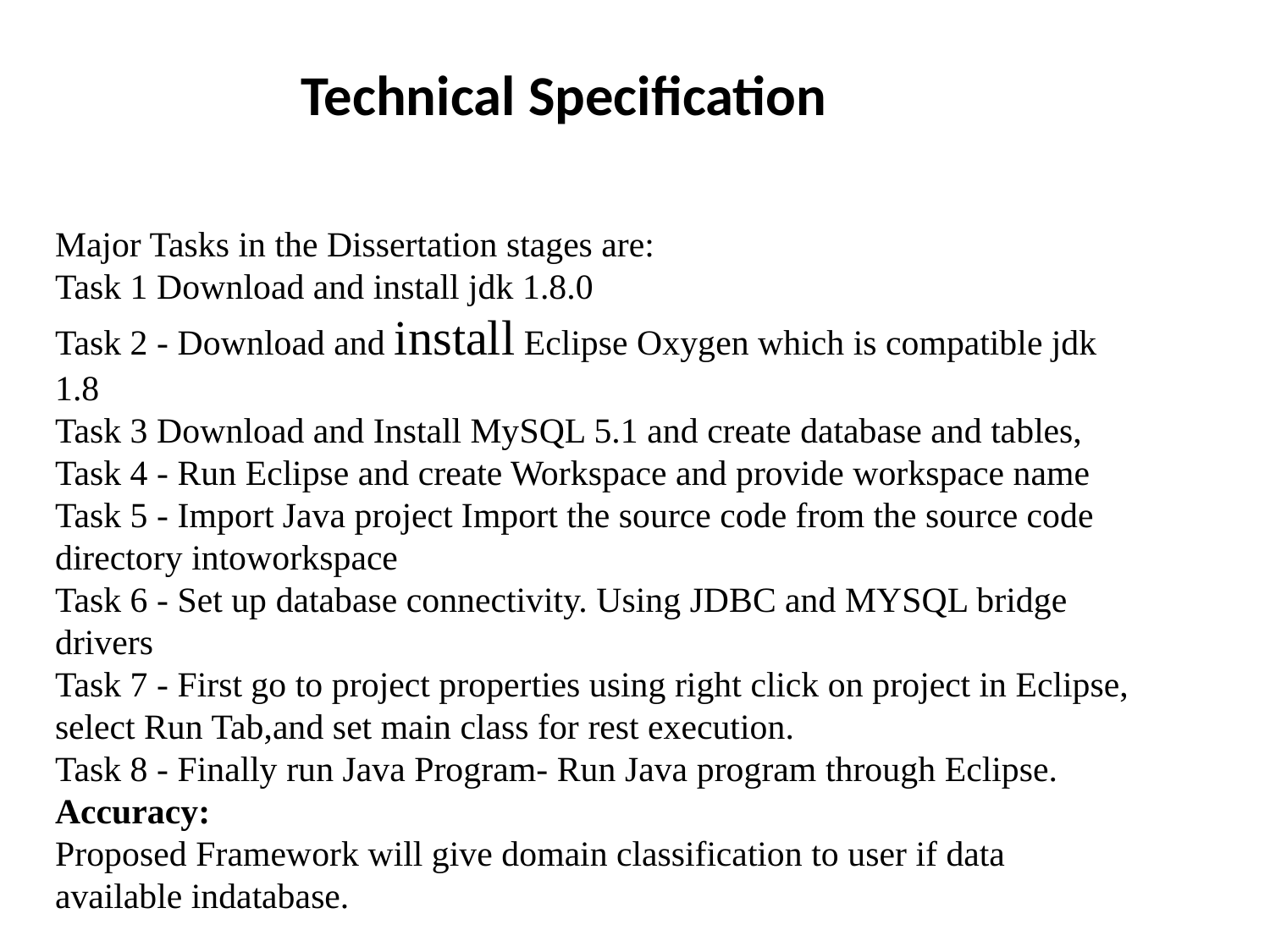

Technical Specification
Major Tasks in the Dissertation stages are:
Task 1 Download and install jdk 1.8.0
Task 2 - Download and install Eclipse Oxygen which is compatible jdk 1.8
Task 3 Download and Install MySQL 5.1 and create database and tables,
Task 4 - Run Eclipse and create Workspace and provide workspace name
Task 5 - Import Java project Import the source code from the source code directory intoworkspace
Task 6 - Set up database connectivity. Using JDBC and MYSQL bridge drivers
Task 7 - First go to project properties using right click on project in Eclipse, select Run Tab,and set main class for rest execution.
Task 8 - Finally run Java Program- Run Java program through Eclipse.
Accuracy:
Proposed Framework will give domain classification to user if data available indatabase.